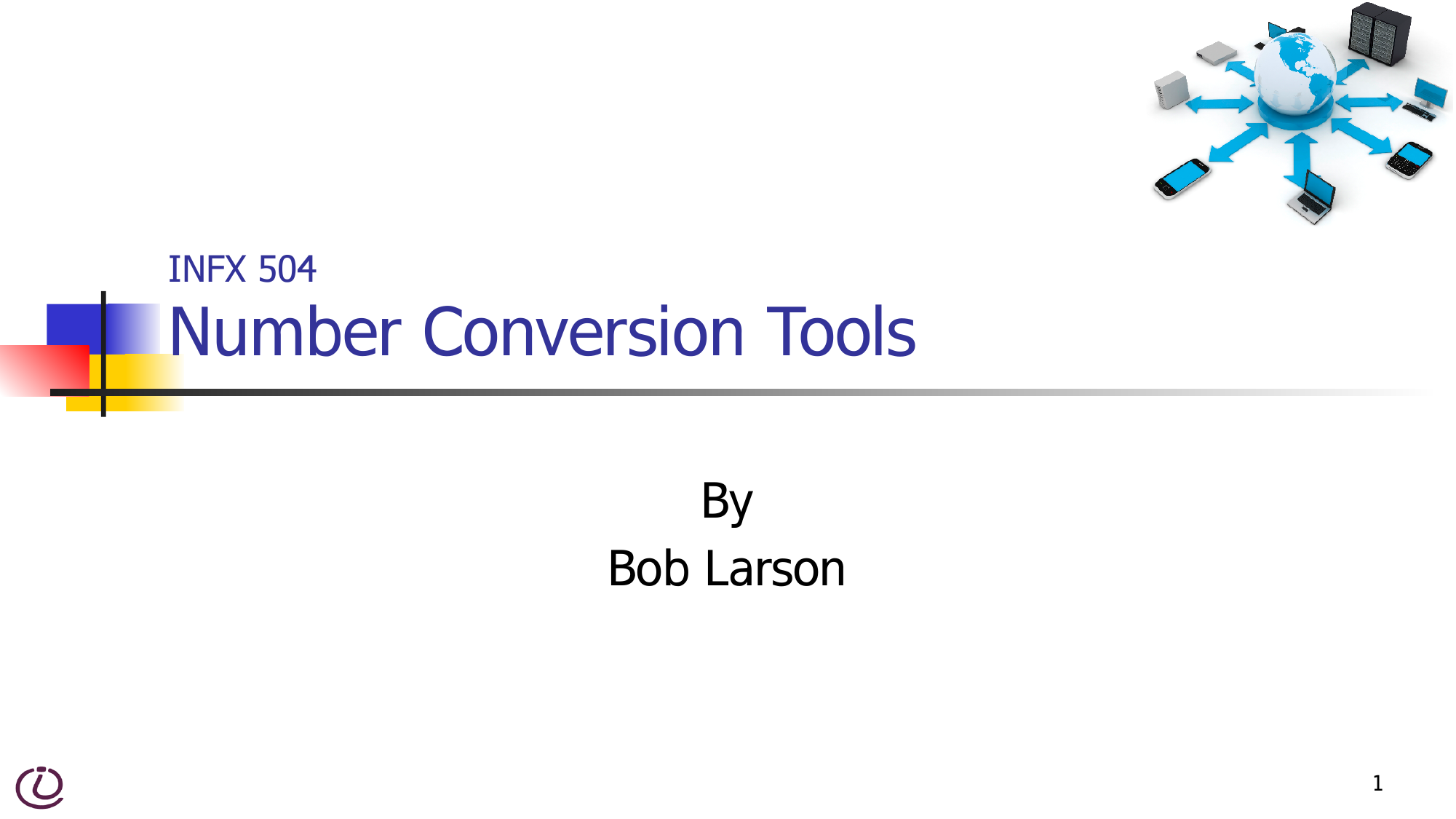

# INFX 504 Number Conversion Tools
By
Bob Larson
1